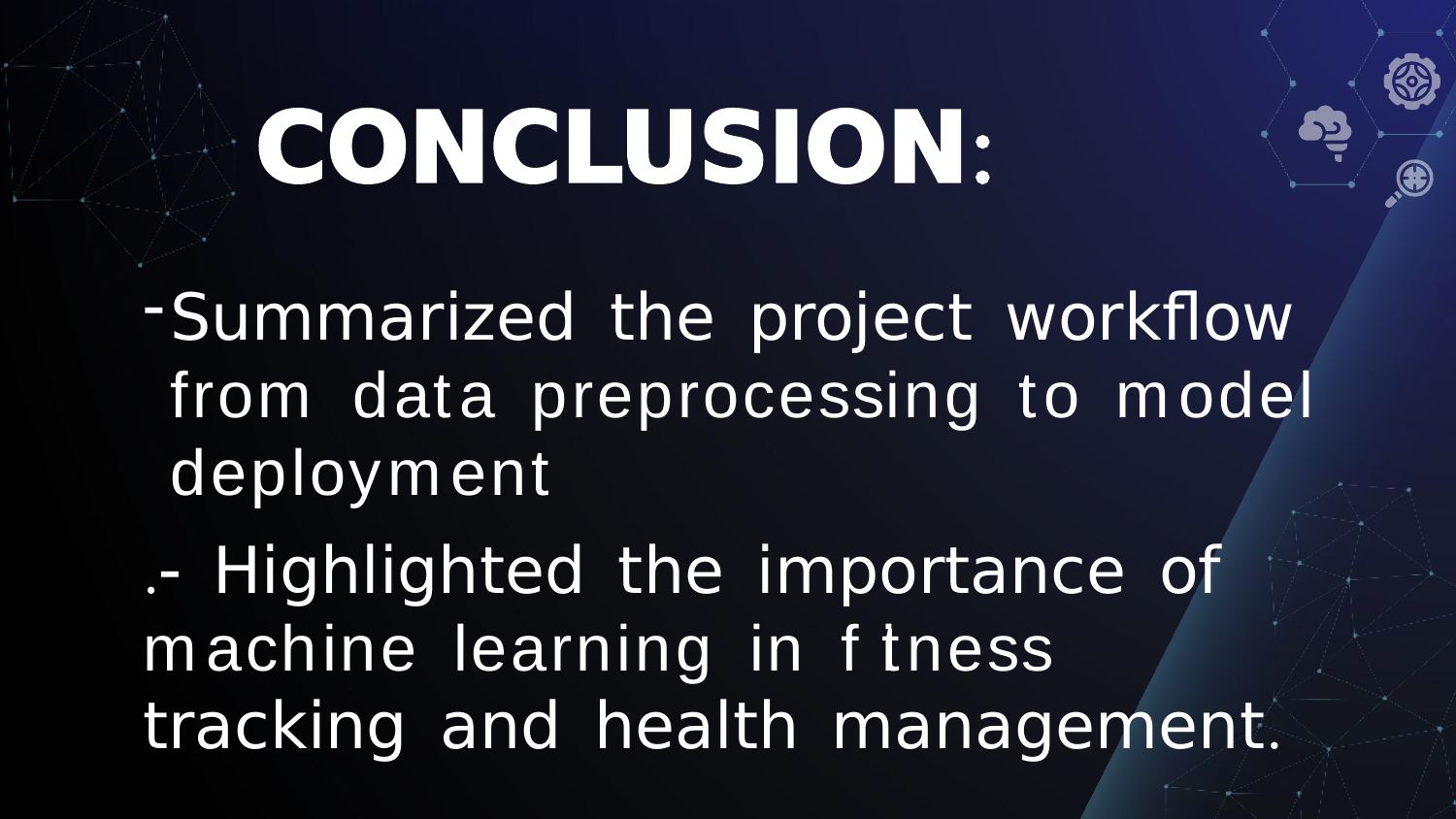

# CONCLUSION:
Summarized the project workflow from data preprocessing to model deployment
.- Highlighted the importance of machine learning in fitness tracking and health management.